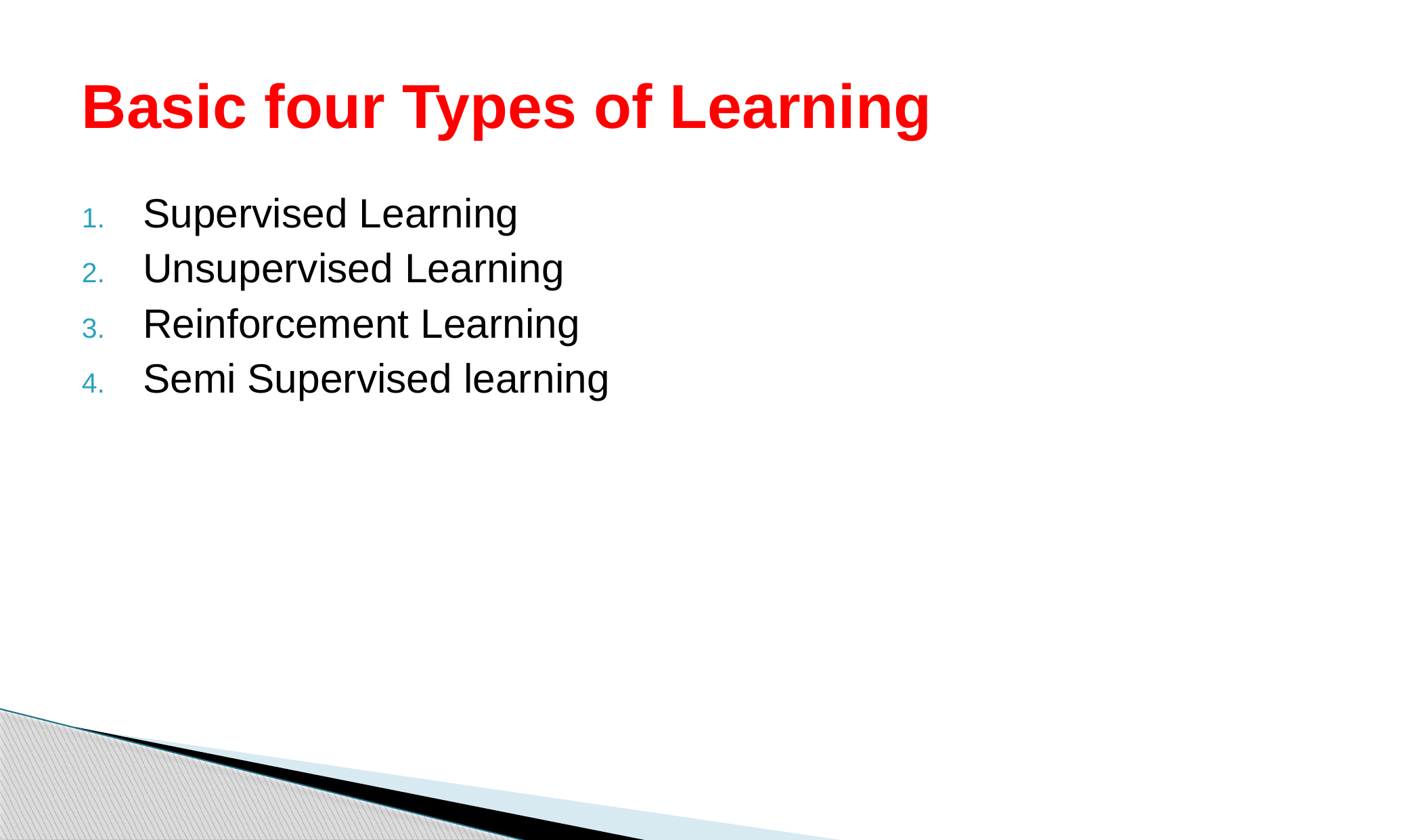

# Basic four Types of Learning
Supervised Learning
Unsupervised Learning
Reinforcement Learning
Semi Supervised learning